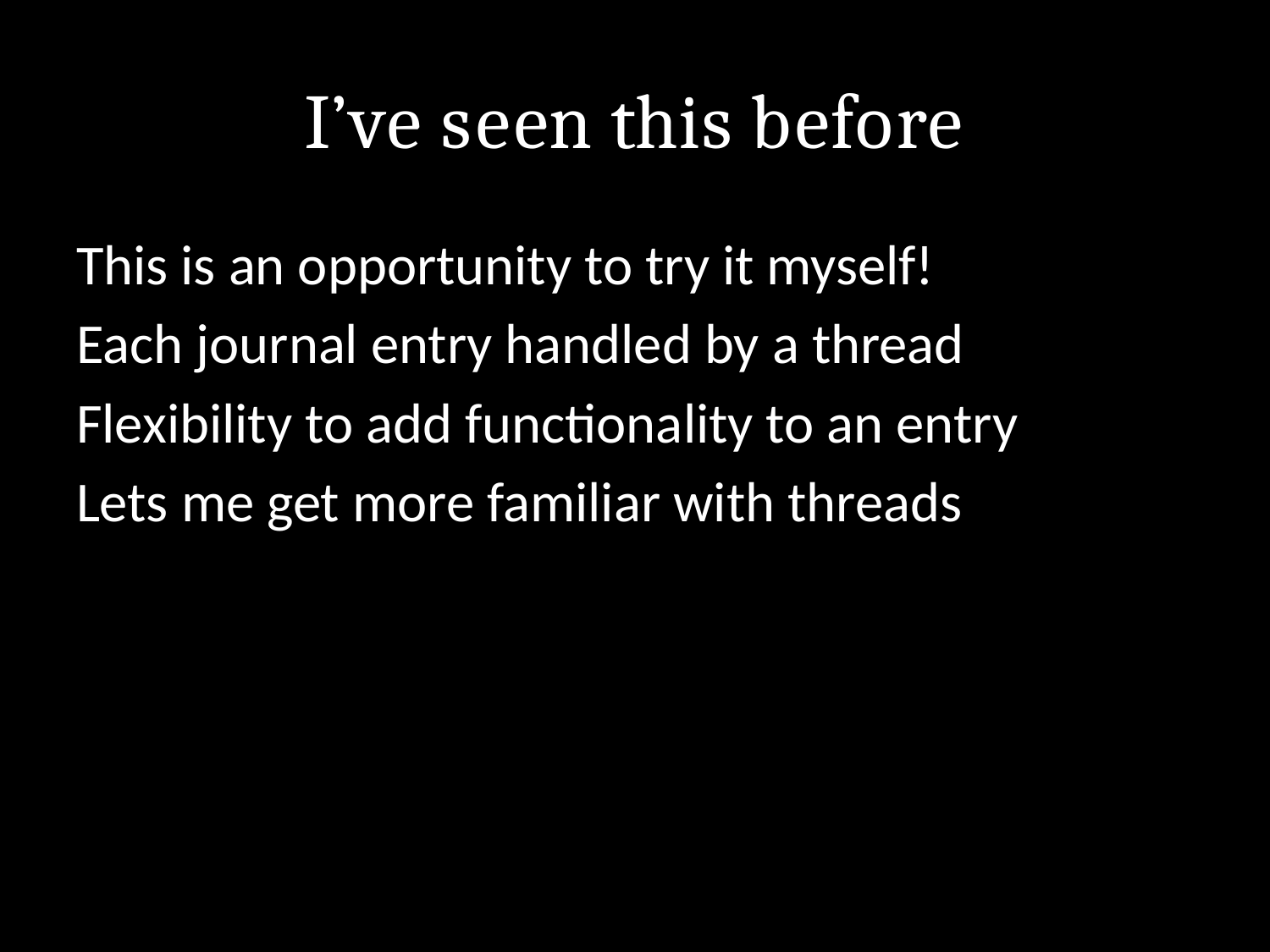

# I’ve seen this before
This is an opportunity to try it myself!
Each journal entry handled by a thread
Flexibility to add functionality to an entry
Lets me get more familiar with threads